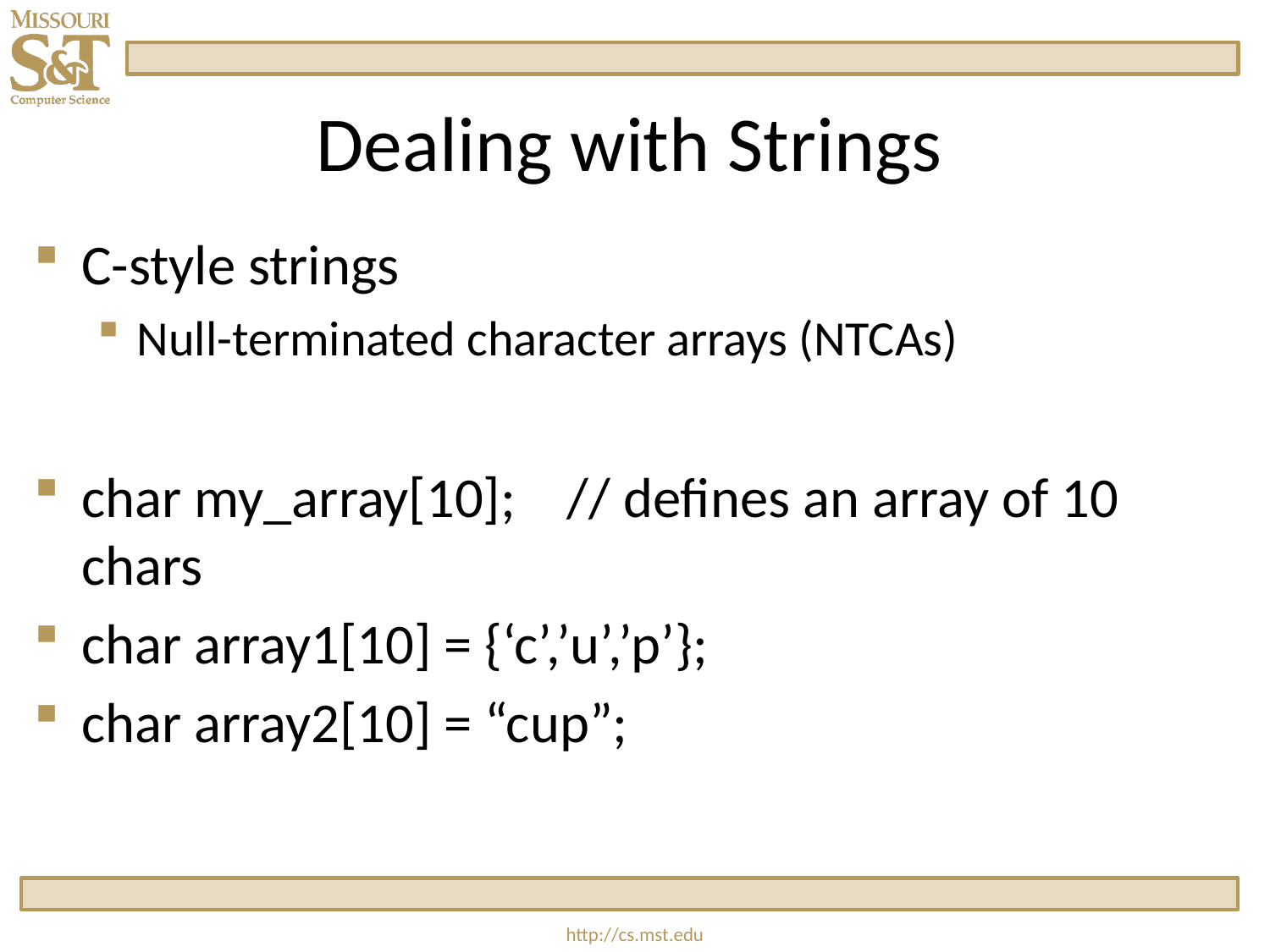

# Dealing with Strings
C-style strings
Null-terminated character arrays (NTCAs)

char my_array[10];    // defines an array of 10 chars
char array1[10] = {‘c’,’u’,’p’};
char array2[10] = “cup”;